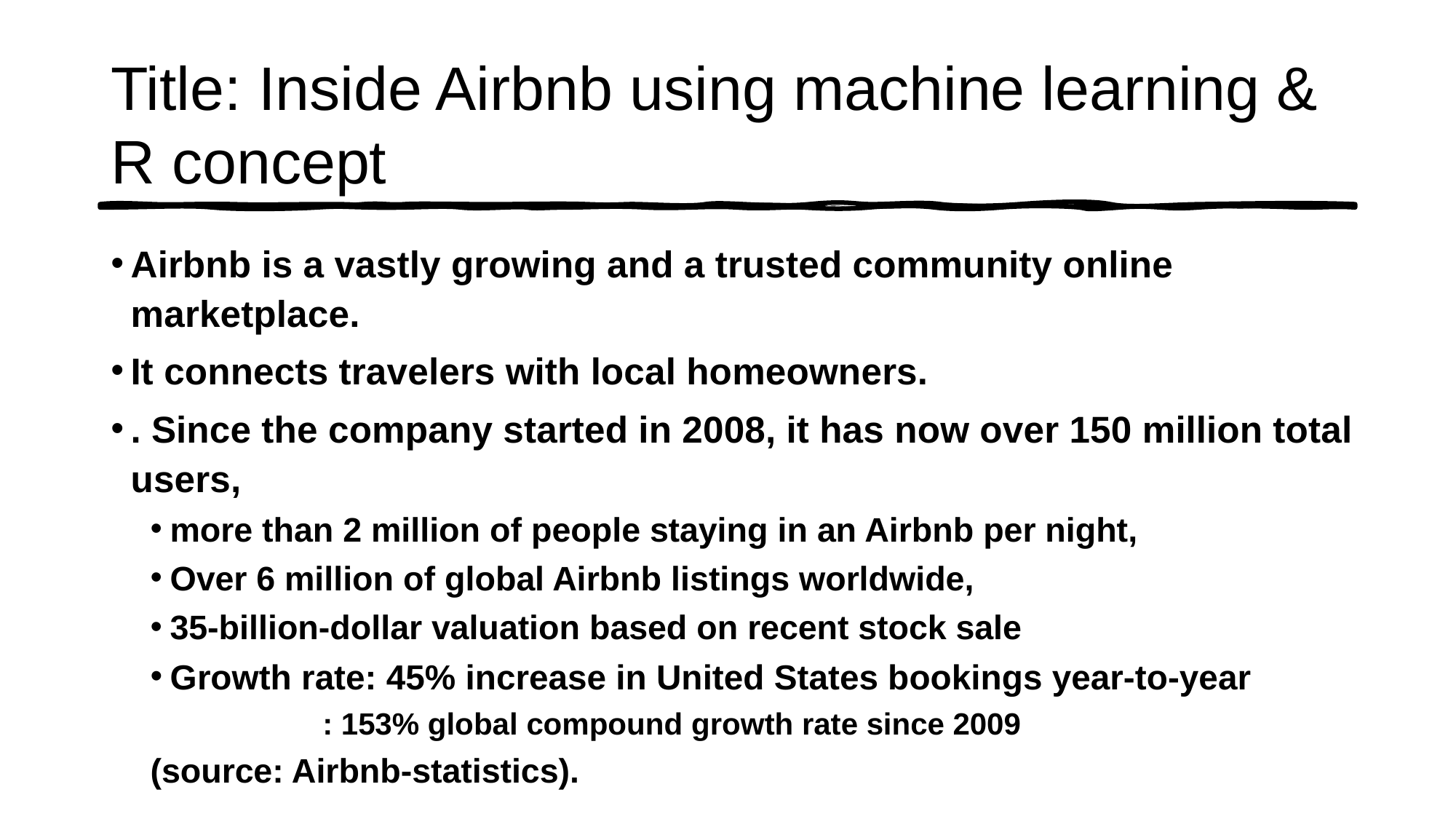

# Title: Inside Airbnb using machine learning & R concept
Airbnb is a vastly growing and a trusted community online marketplace.
It connects travelers with local homeowners.
. Since the company started in 2008, it has now over 150 million total users,
more than 2 million of people staying in an Airbnb per night,
Over 6 million of global Airbnb listings worldwide,
35-billion-dollar valuation based on recent stock sale
Growth rate: 45% increase in United States bookings year-to-year
 	             : 153% global compound growth rate since 2009
(source: Airbnb-statistics).